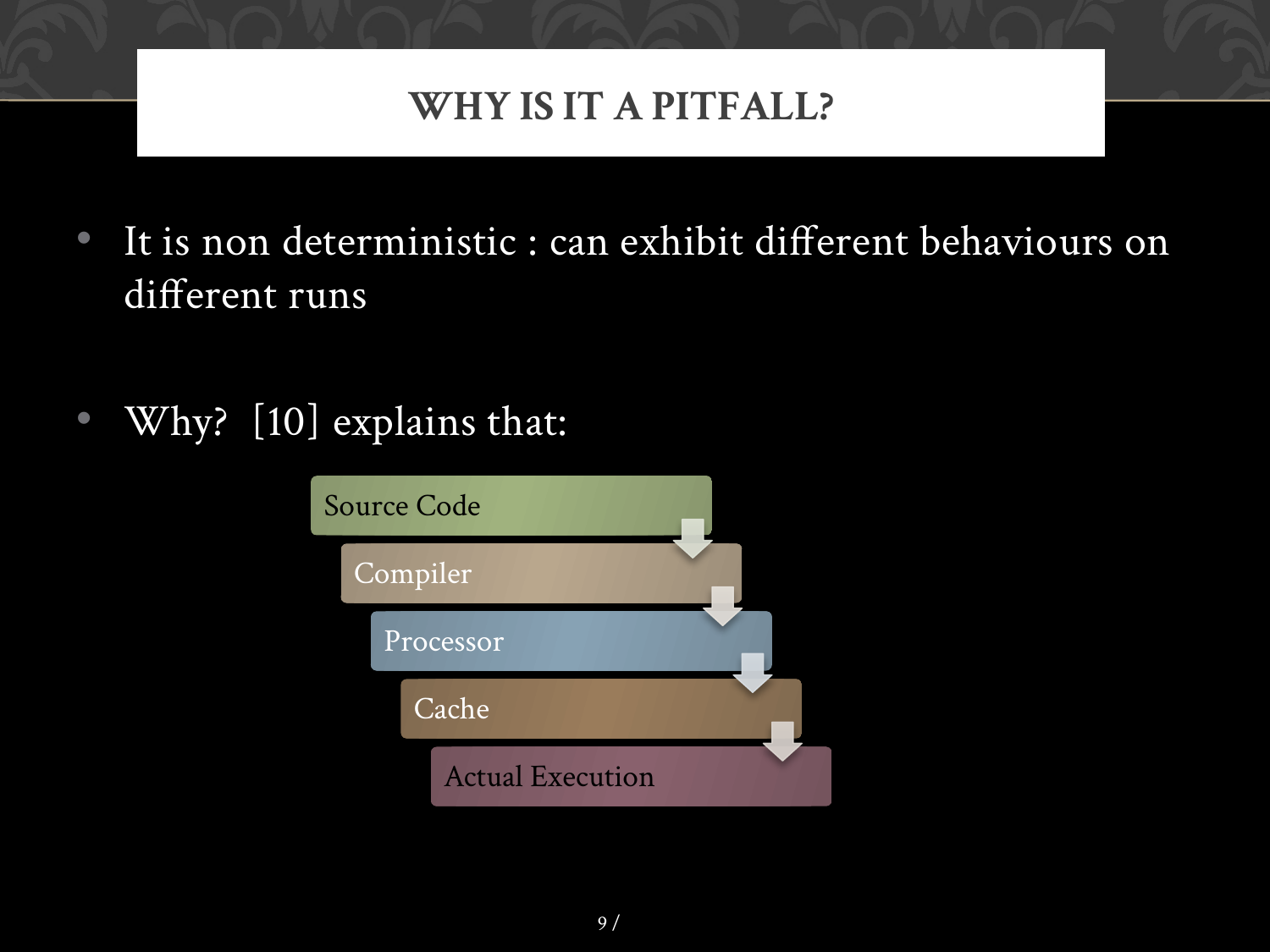

# Why is it a Pitfall?
It is non deterministic : can exhibit different behaviours on different runs

Why?	[10] explains that:
Source Code
Compiler
Processor
Cache
Actual Execution